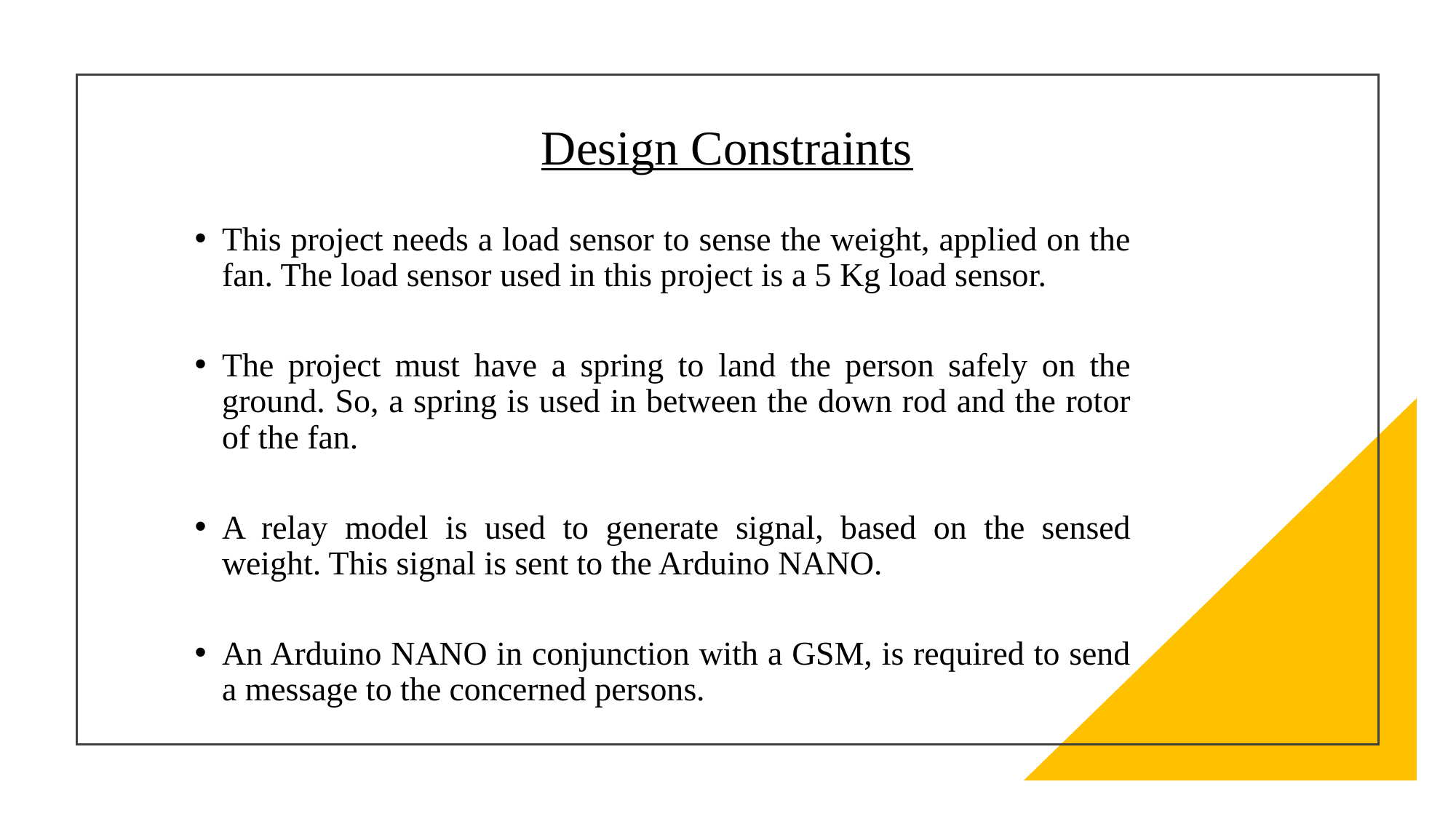

Design Constraints
This project needs a load sensor to sense the weight, applied on the fan. The load sensor used in this project is a 5 Kg load sensor.

The project must have a spring to land the person safely on the ground. So, a spring is used in between the down rod and the rotor of the fan.

A relay model is used to generate signal, based on the sensed weight. This signal is sent to the Arduino NANO.

An Arduino NANO in conjunction with a GSM, is required to send a message to the concerned persons.